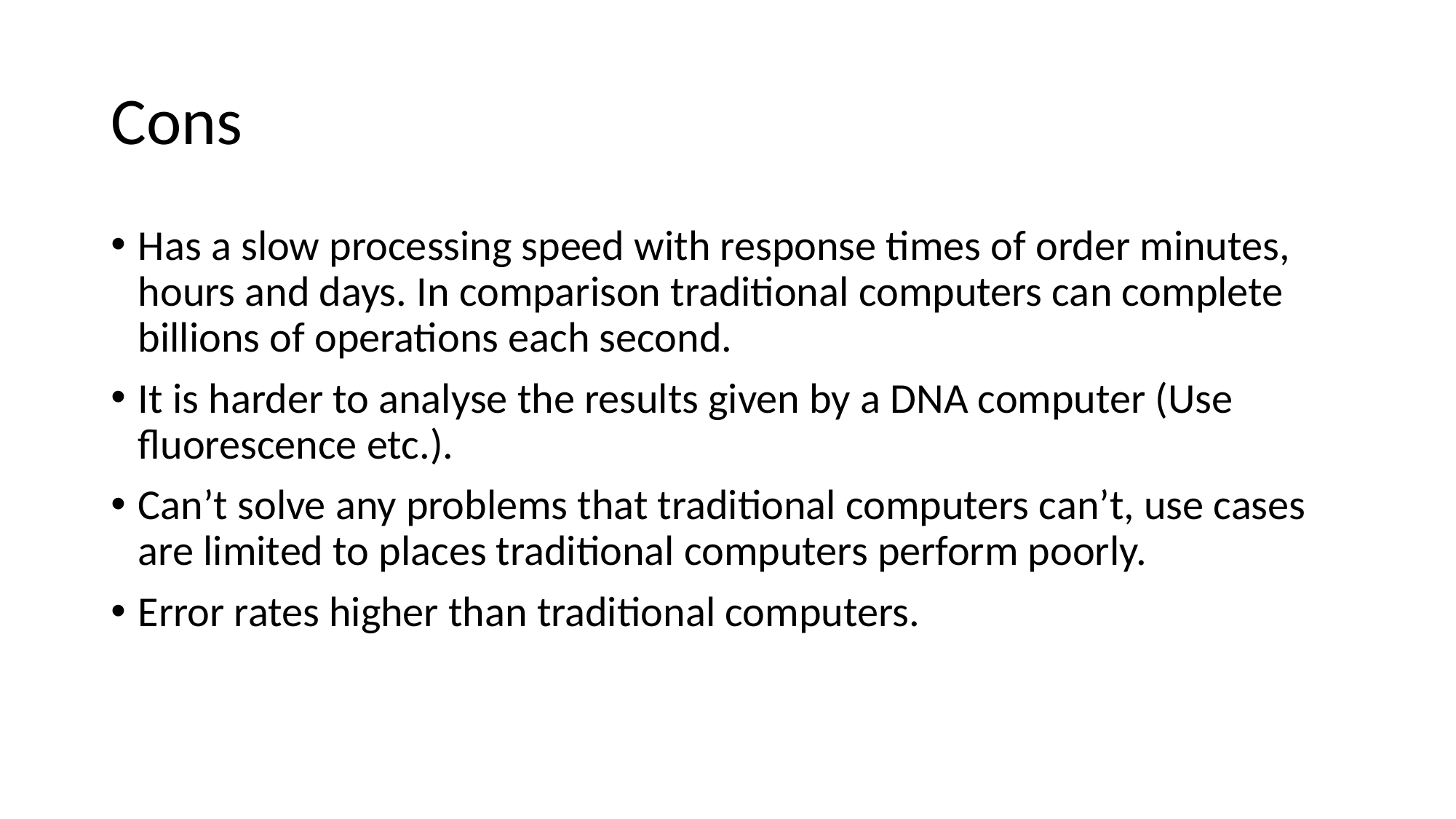

# Cons
Has a slow processing speed with response times of order minutes, hours and days. In comparison traditional computers can complete billions of operations each second.
It is harder to analyse the results given by a DNA computer (Use fluorescence etc.).
Can’t solve any problems that traditional computers can’t, use cases are limited to places traditional computers perform poorly.
Error rates higher than traditional computers.